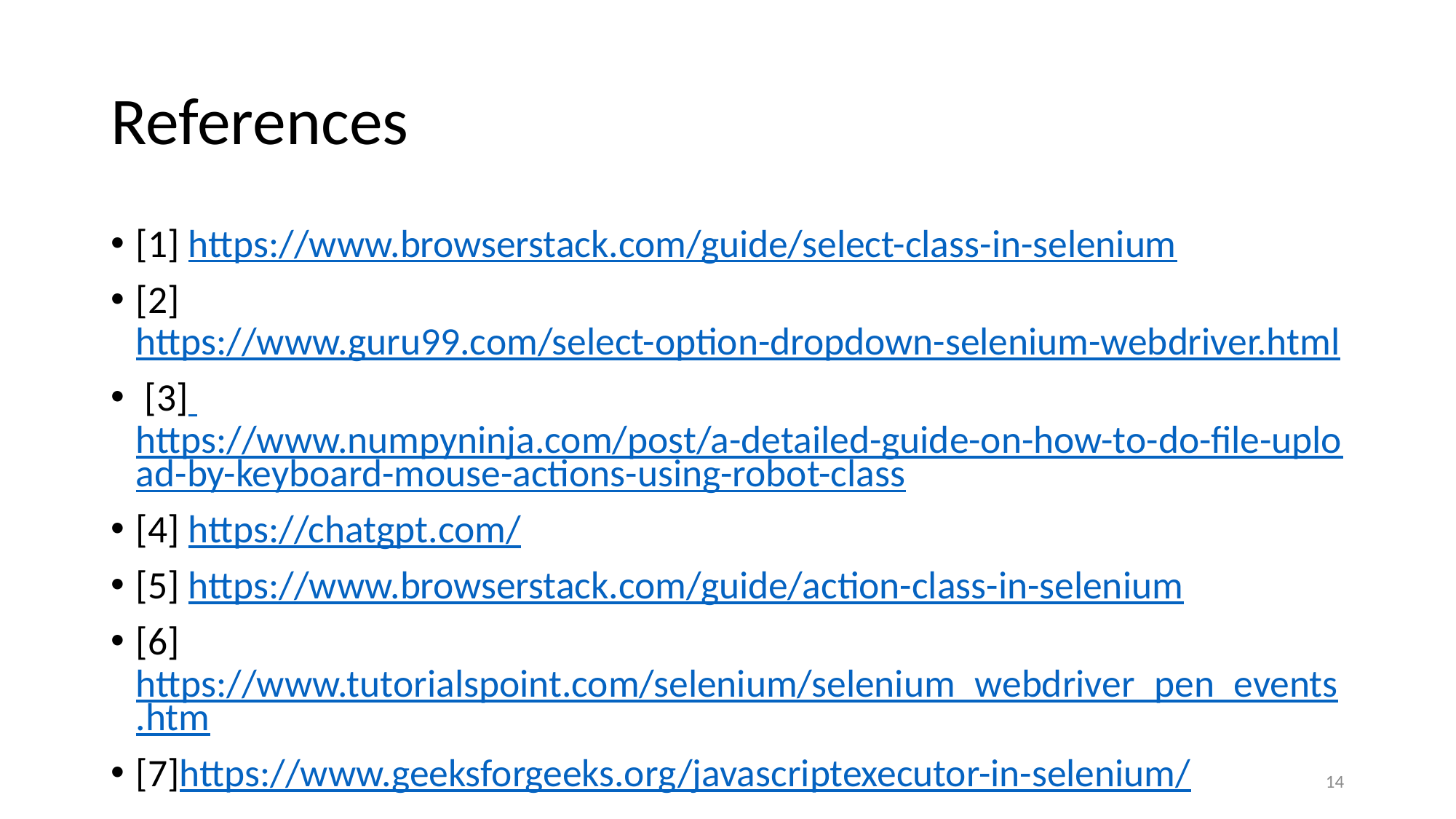

# References
[1] https://www.browserstack.com/guide/select-class-in-selenium
[2] https://www.guru99.com/select-option-dropdown-selenium-webdriver.html
 [3] https://www.numpyninja.com/post/a-detailed-guide-on-how-to-do-file-upload-by-keyboard-mouse-actions-using-robot-class
[4] https://chatgpt.com/
[5] https://www.browserstack.com/guide/action-class-in-selenium
[6]https://www.tutorialspoint.com/selenium/selenium_webdriver_pen_events.htm
[7]https://www.geeksforgeeks.org/javascriptexecutor-in-selenium/

14